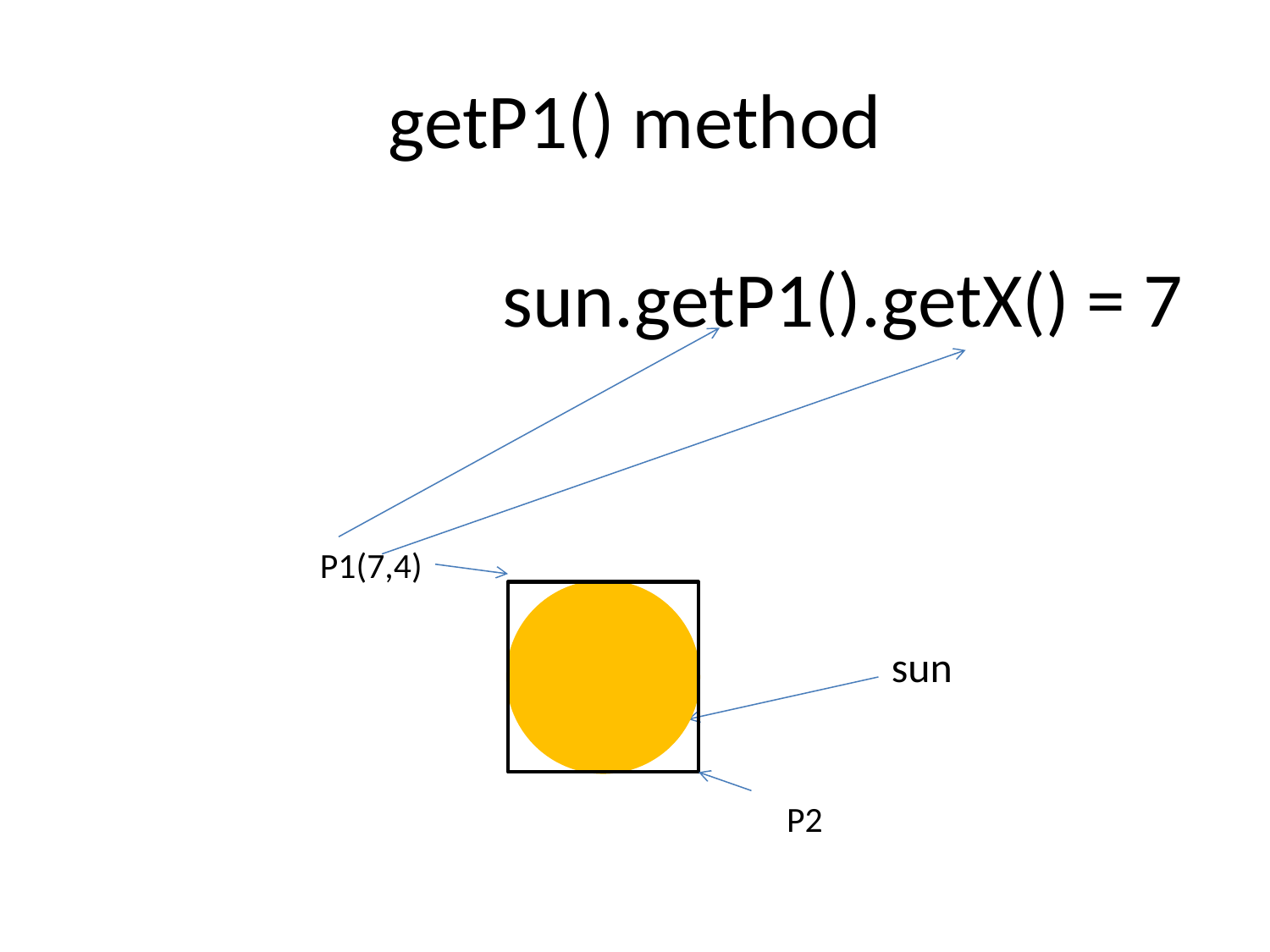

# getP1() method
sun.getP1().getX() = 7
P1(7,4)

sun
P2